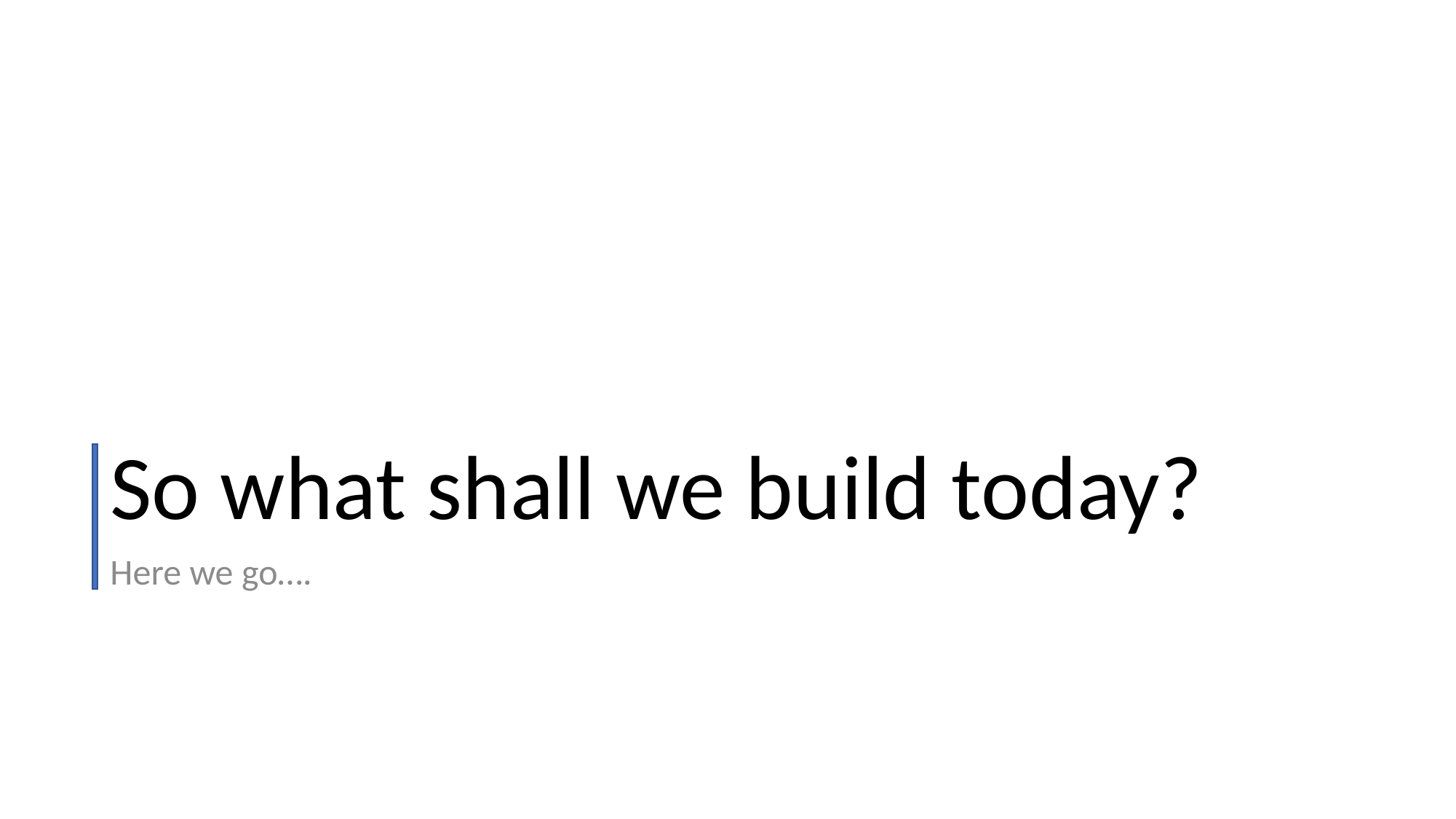

# So what shall we build today?

Here we go….